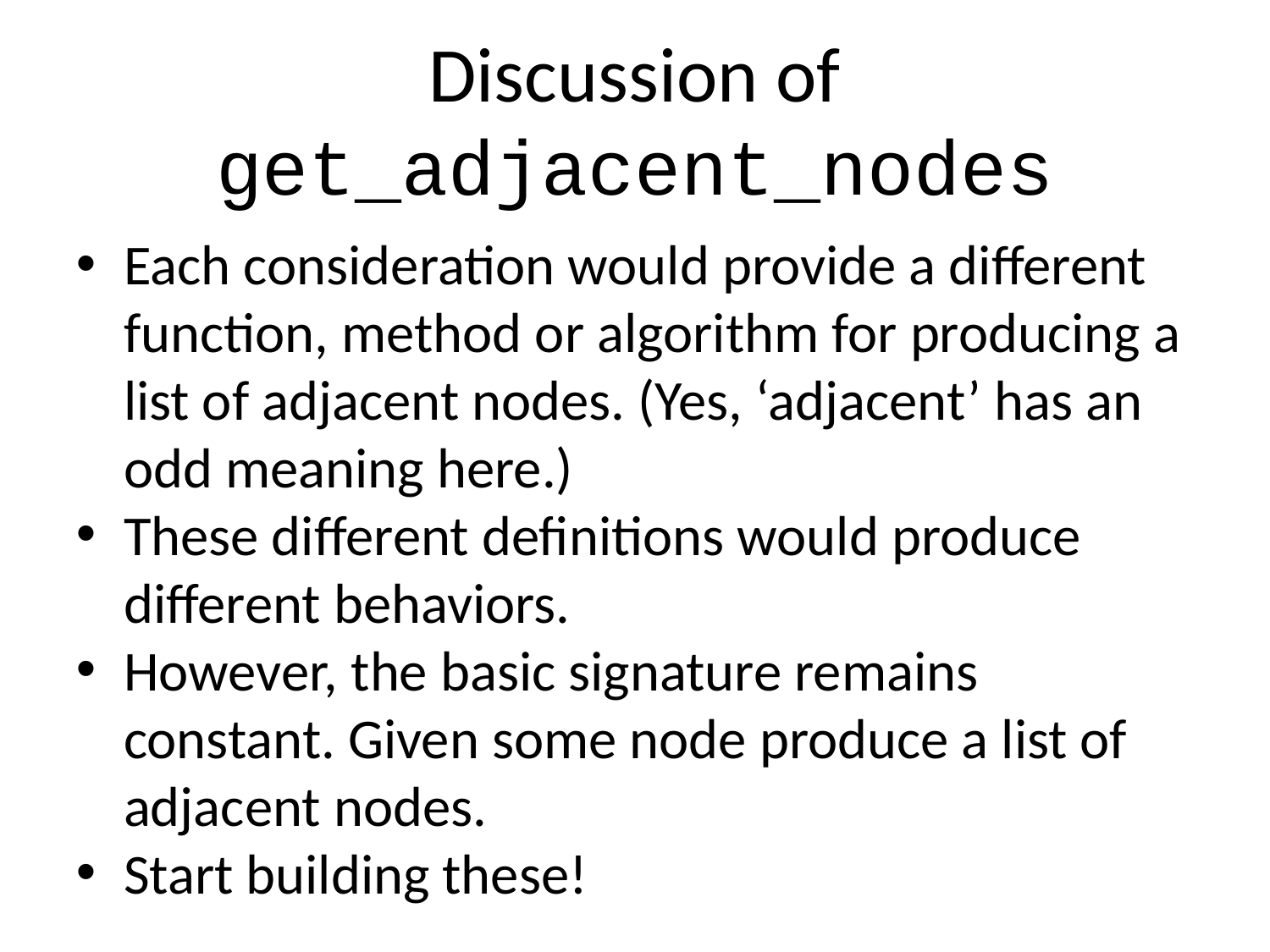

Discussion of get_adjacent_nodes
Each consideration would provide a different function, method or algorithm for producing a list of adjacent nodes. (Yes, ‘adjacent’ has an odd meaning here.)
These different definitions would produce different behaviors.
However, the basic signature remains constant. Given some node produce a list of adjacent nodes.
Start building these!